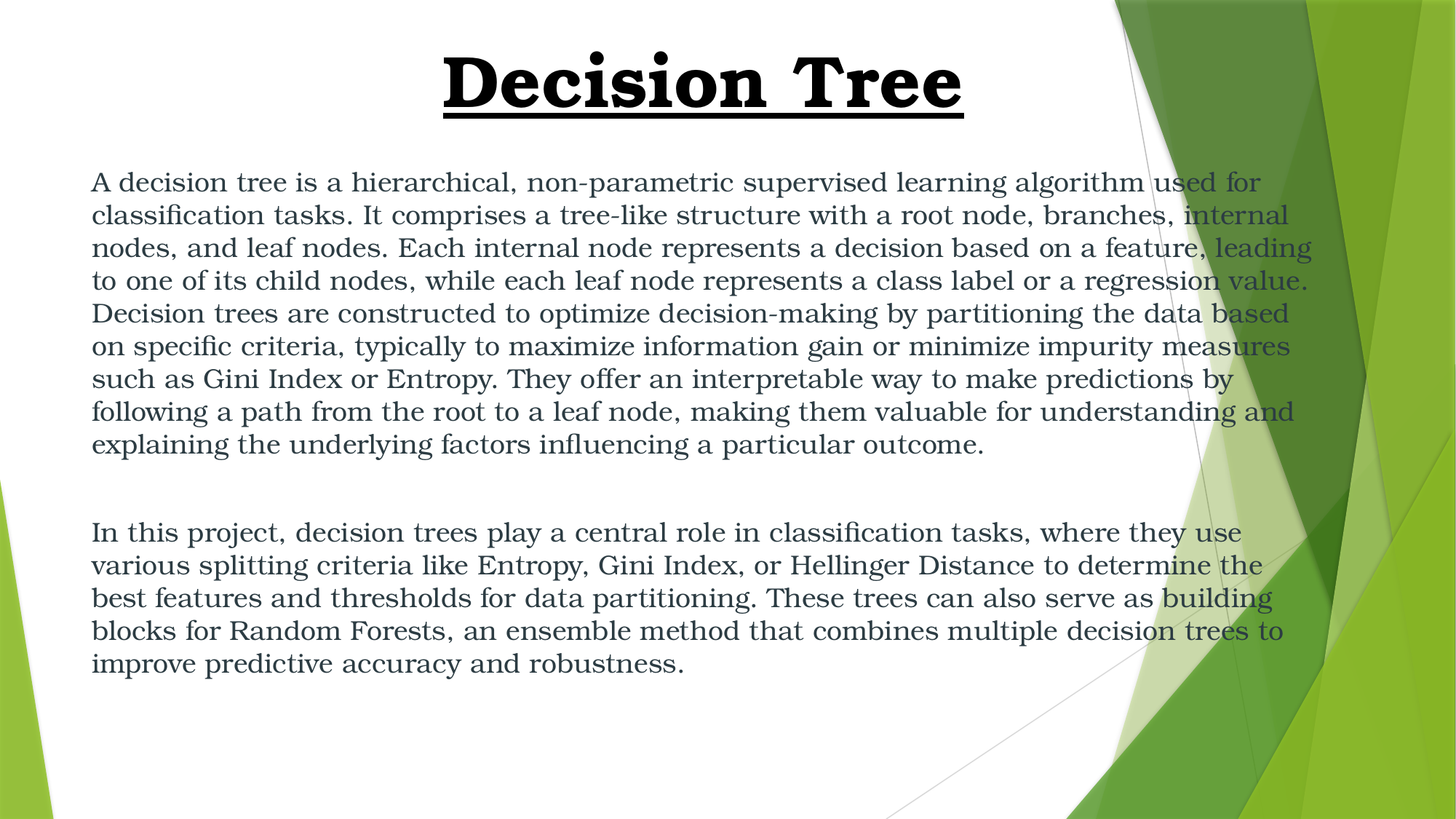

# Decision Tree
A decision tree is a hierarchical, non-parametric supervised learning algorithm used for classification tasks. It comprises a tree-like structure with a root node, branches, internal nodes, and leaf nodes. Each internal node represents a decision based on a feature, leading to one of its child nodes, while each leaf node represents a class label or a regression value. Decision trees are constructed to optimize decision-making by partitioning the data based on specific criteria, typically to maximize information gain or minimize impurity measures such as Gini Index or Entropy. They offer an interpretable way to make predictions by following a path from the root to a leaf node, making them valuable for understanding and explaining the underlying factors influencing a particular outcome.

In this project, decision trees play a central role in classification tasks, where they use various splitting criteria like Entropy, Gini Index, or Hellinger Distance to determine the best features and thresholds for data partitioning. These trees can also serve as building blocks for Random Forests, an ensemble method that combines multiple decision trees to improve predictive accuracy and robustness.